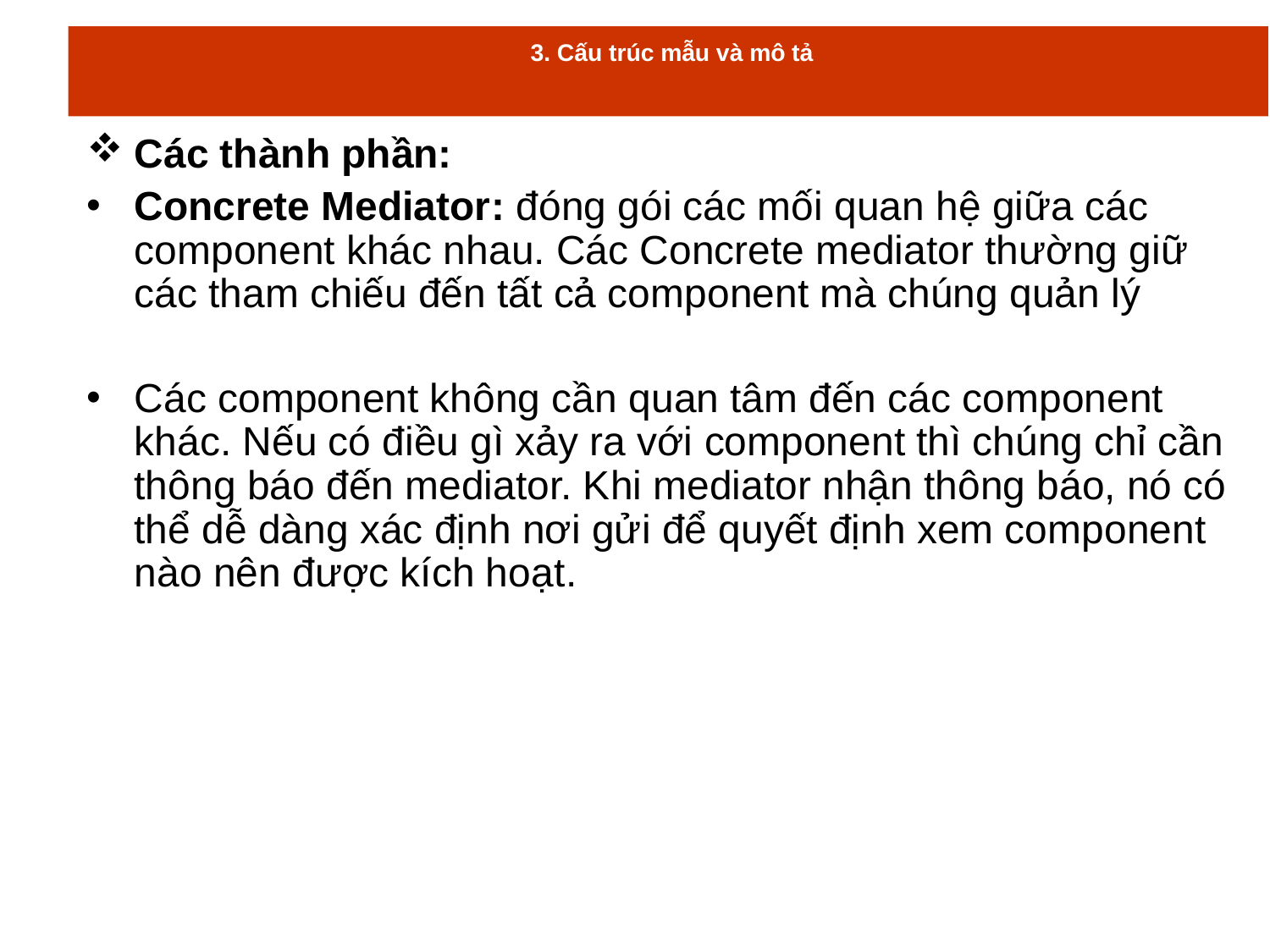

# 3. Cấu trúc mẫu và mô tả
Các thành phần:
Concrete Mediator: đóng gói các mối quan hệ giữa các component khác nhau. Các Concrete mediator thường giữ các tham chiếu đến tất cả component mà chúng quản lý

Các component không cần quan tâm đến các component khác. Nếu có điều gì xảy ra với component thì chúng chỉ cần thông báo đến mediator. Khi mediator nhận thông báo, nó có thể dễ dàng xác định nơi gửi để quyết định xem component nào nên được kích hoạt.